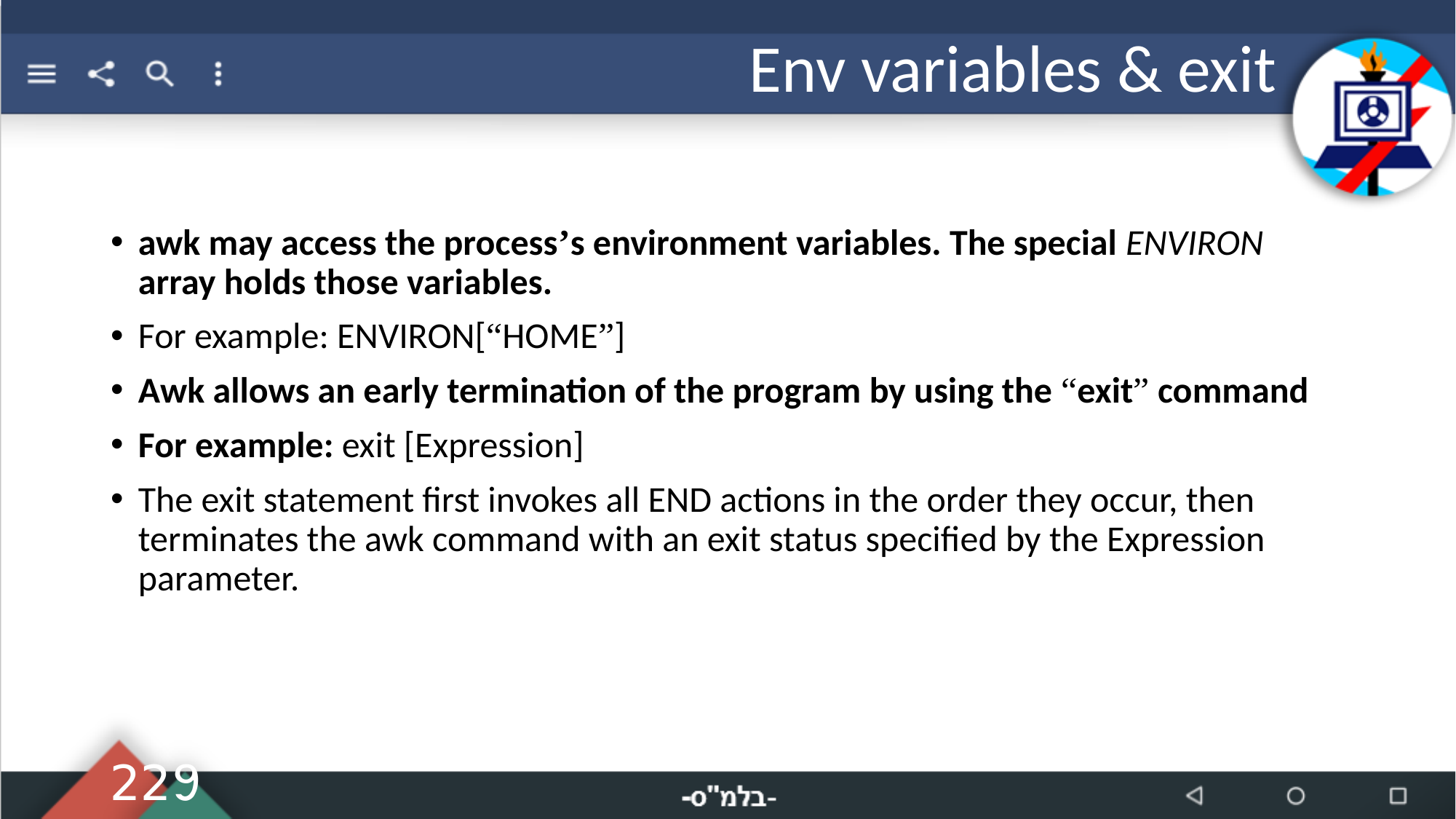

# Env variables & exit
awk may access the process’s environment variables. The special ENVIRON array holds those variables.
For example: ENVIRON[“HOME”]
Awk allows an early termination of the program by using the “exit” command
For example: exit [Expression]
The exit statement first invokes all END actions in the order they occur, then terminates the awk command with an exit status specified by the Expression parameter.
229